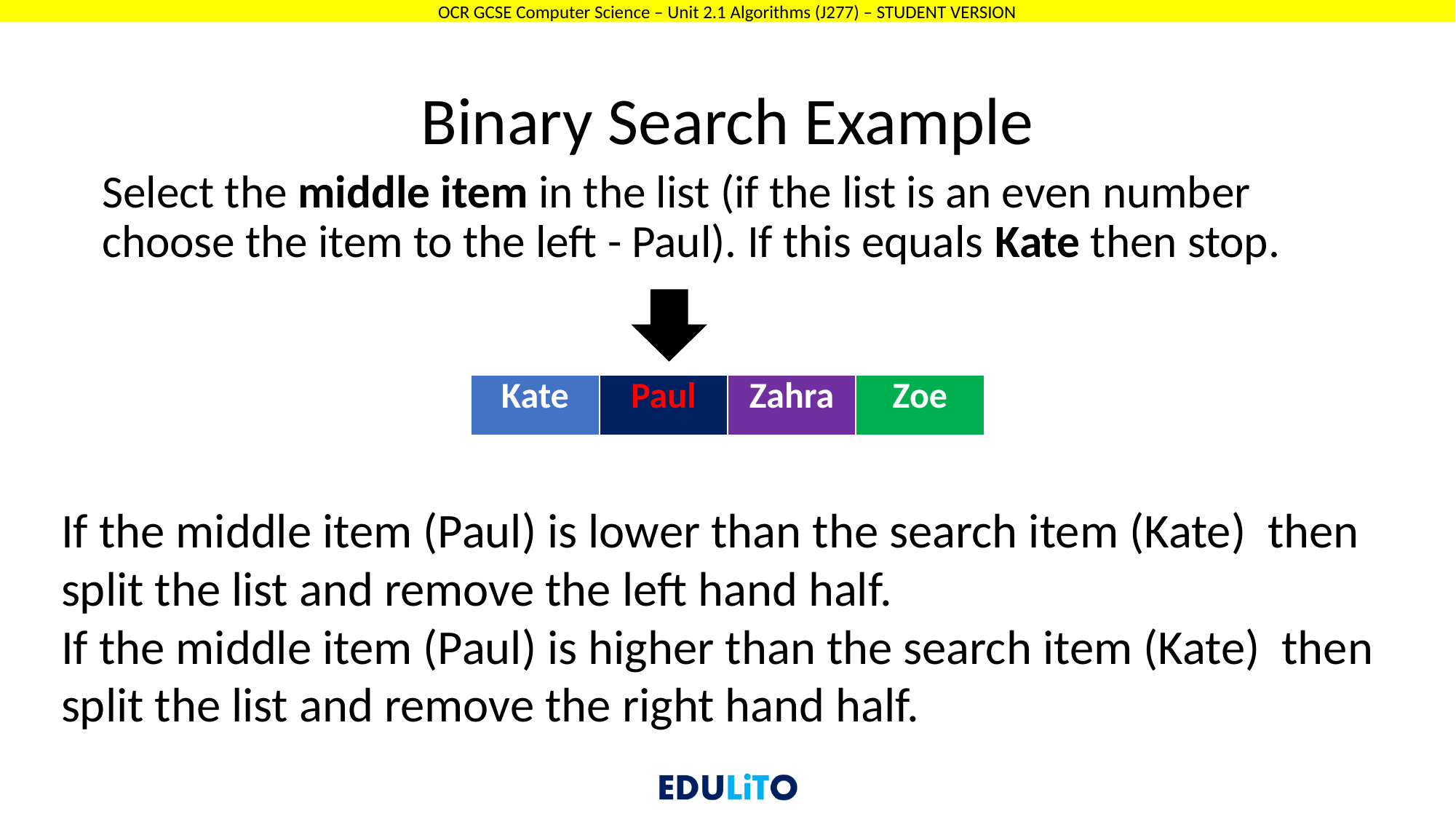

# Binary Search Example
Select the middle item in the list (if the list is an even number choose the item to the left - Paul). If this equals Kate then stop.

| Kate | Paul | Zahra | Zoe |
| --- | --- | --- | --- |
If the middle item (Paul) is lower than the search item (Kate)  then split the list and remove the left hand half.
If the middle item (Paul) is higher than the search item (Kate)  then split the list and remove the right hand half.